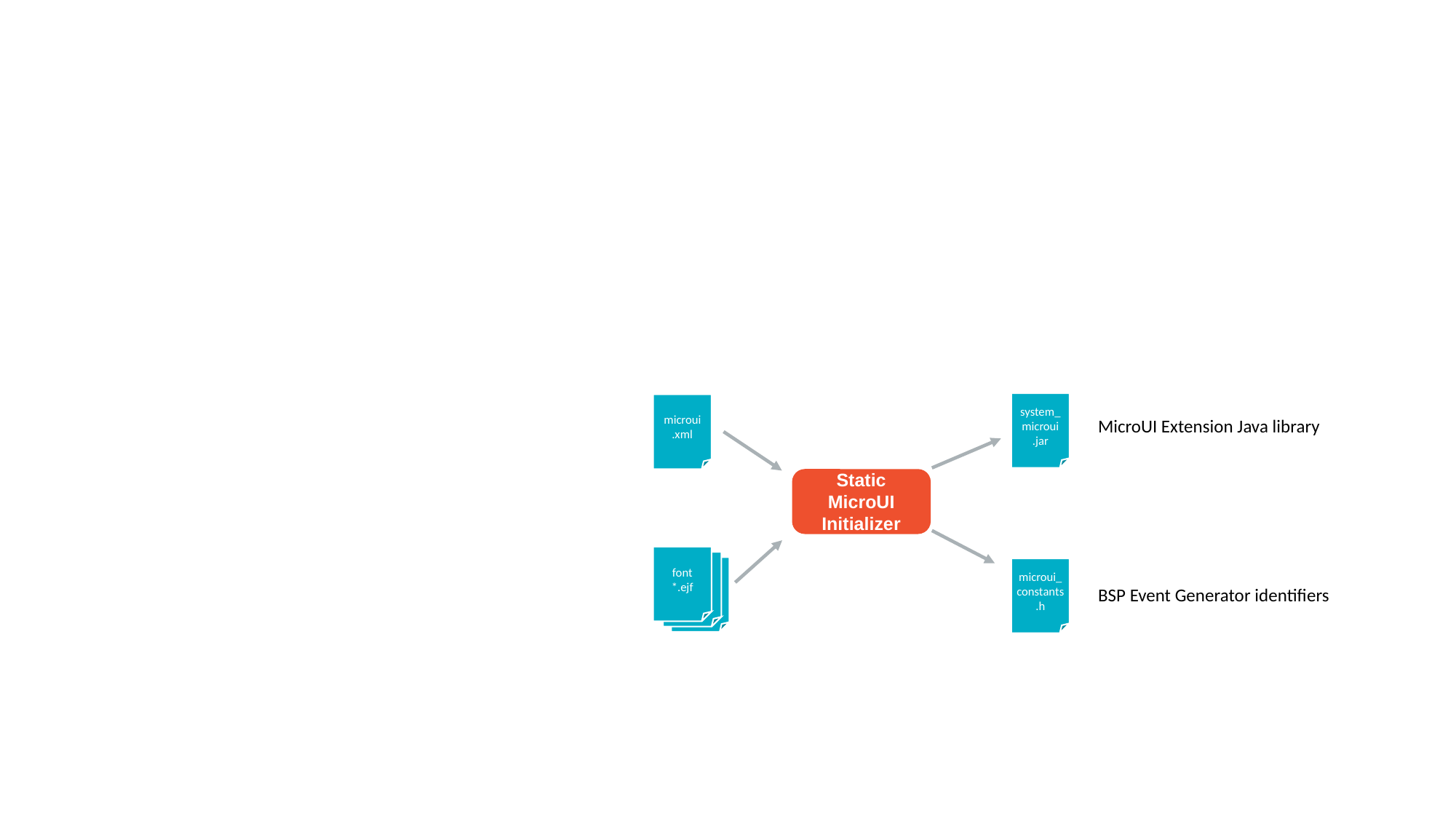

system_
microui
.jar
microui
.xml
MicroUI Extension Java library
Static MicroUI Initializer
font
*.ejf
*.class
*.class
microui_
constants
.h
BSP Event Generator identifiers